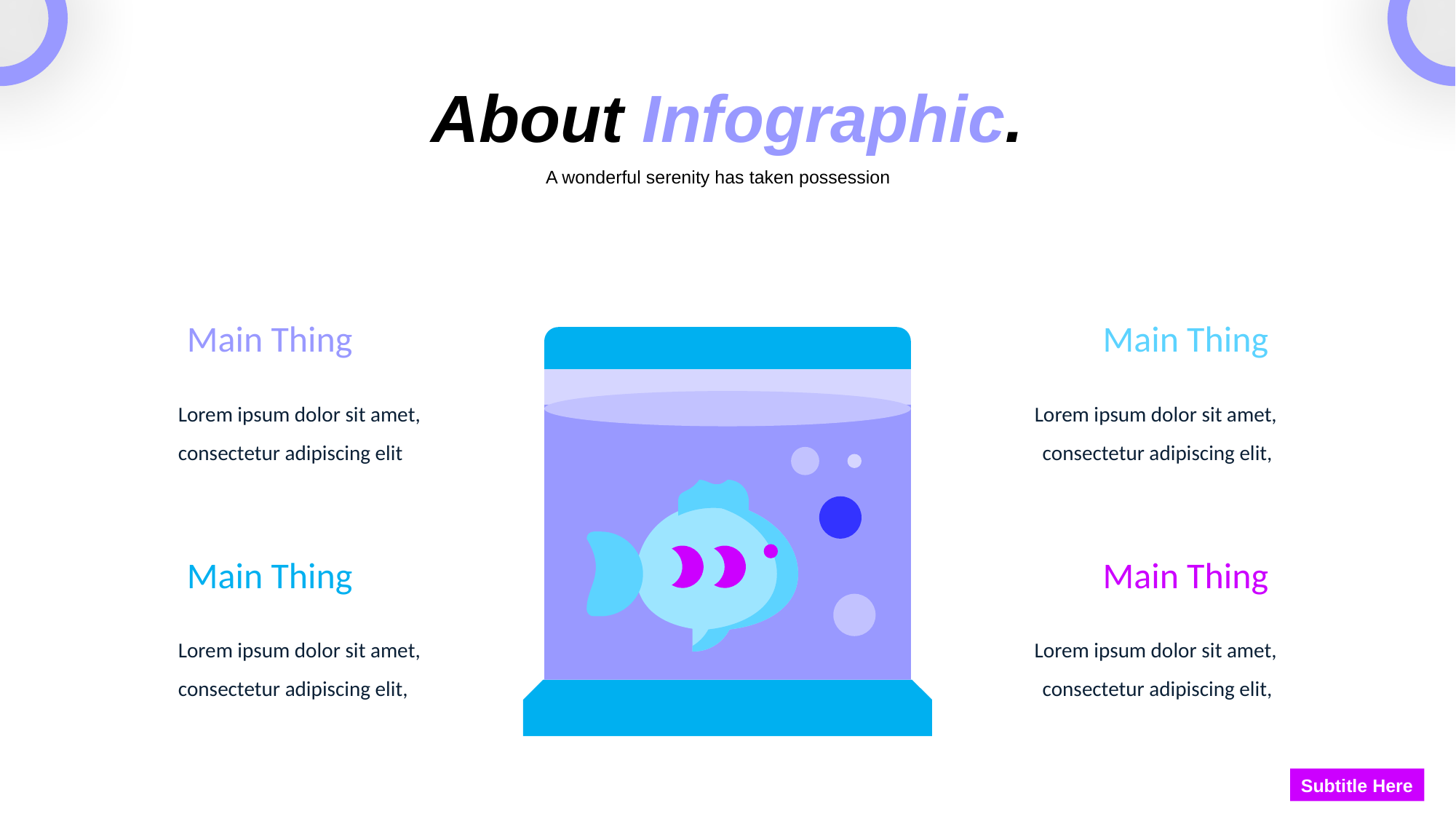

About Infographic.
A wonderful serenity has taken possession
Main Thing
Main Thing

Lorem ipsum dolor sit amet, consectetur adipiscing elit
Lorem ipsum dolor sit amet, consectetur adipiscing elit,

Main Thing
Main Thing

Lorem ipsum dolor sit amet, consectetur adipiscing elit,
Lorem ipsum dolor sit amet, consectetur adipiscing elit,

Subtitle Here